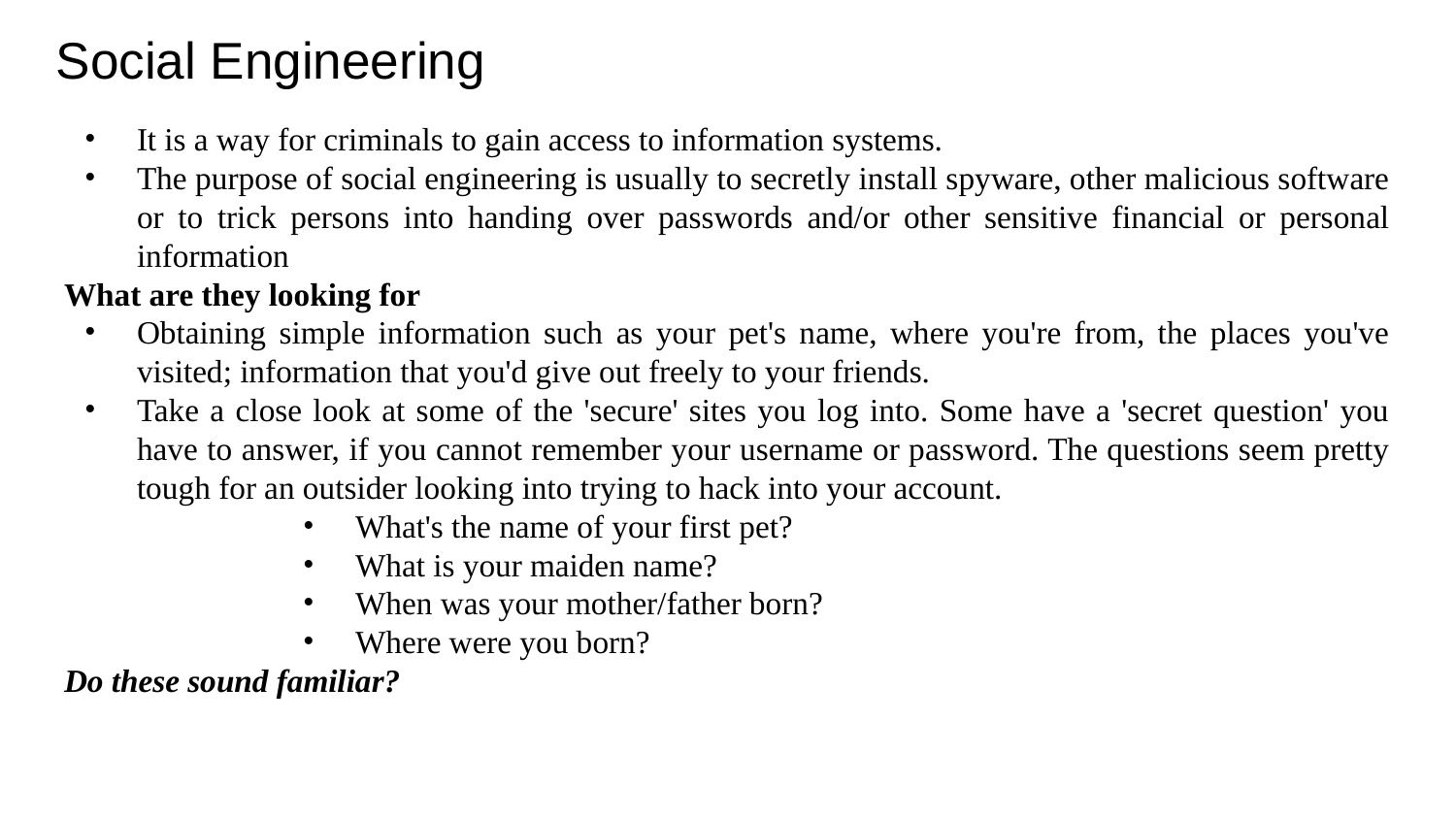

# Social Engineering
It is a way for criminals to gain access to information systems.
The purpose of social engineering is usually to secretly install spyware, other malicious software or to trick persons into handing over passwords and/or other sensitive financial or personal information
What are they looking for
Obtaining simple information such as your pet's name, where you're from, the places you've visited; information that you'd give out freely to your friends.
Take a close look at some of the 'secure' sites you log into. Some have a 'secret question' you have to answer, if you cannot remember your username or password. The questions seem pretty tough for an outsider looking into trying to hack into your account.
What's the name of your first pet?
What is your maiden name?
When was your mother/father born?
Where were you born?
Do these sound familiar?